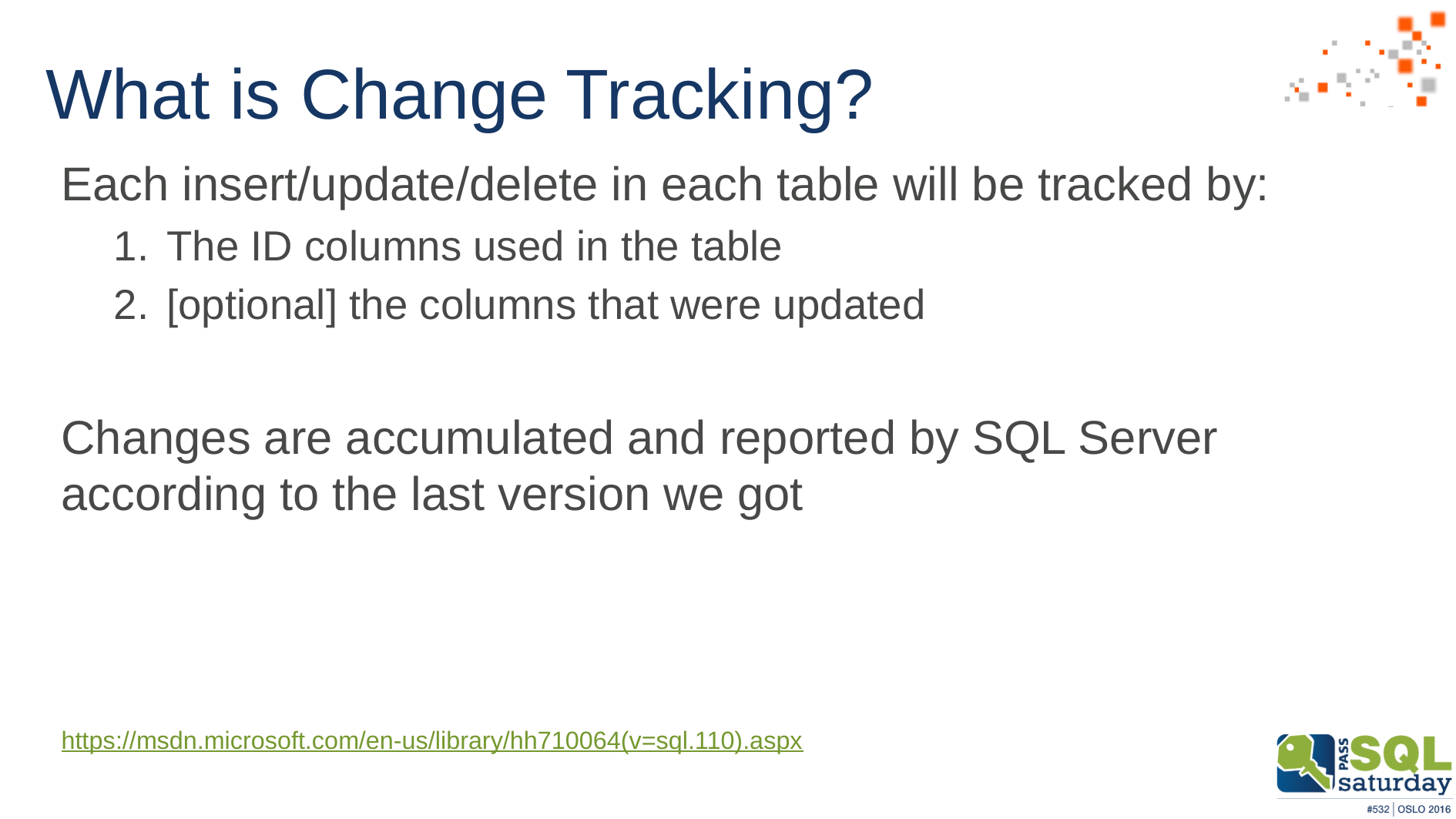

# What is Change Tracking?
Each insert/update/delete in each table will be tracked by:
The ID columns used in the table
[optional] the columns that were updated

Changes are accumulated and reported by SQL Server according to the last version we got

https://msdn.microsoft.com/en-us/library/hh710064(v=sql.110).aspx